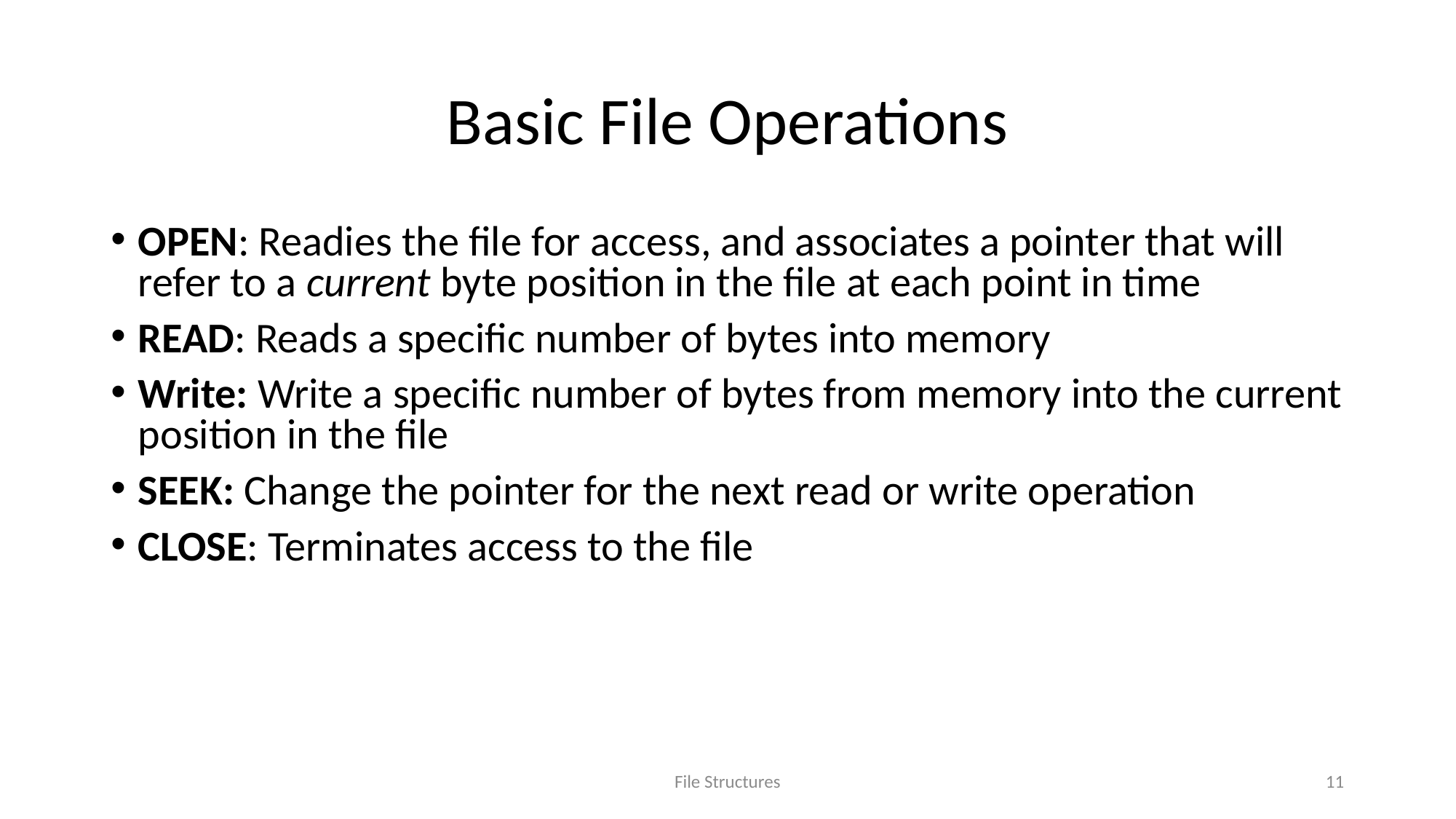

# Basic File Operations
OPEN: Readies the file for access, and associates a pointer that will refer to a current byte position in the file at each point in time
READ: Reads a specific number of bytes into memory
Write: Write a specific number of bytes from memory into the current position in the file
SEEK: Change the pointer for the next read or write operation
CLOSE: Terminates access to the file

File Structures
11